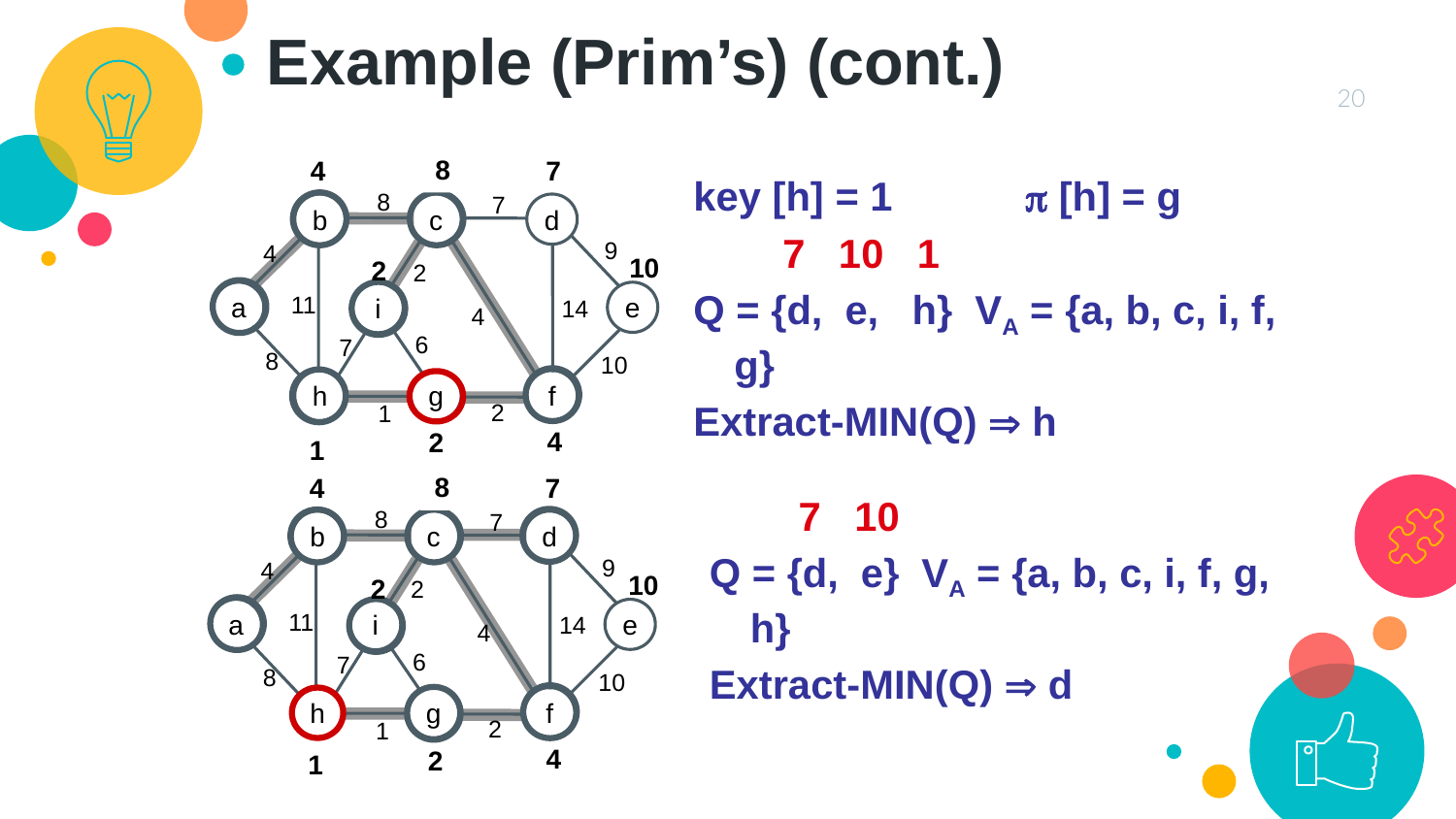

Example (Prim’s) (cont.)
20
8
4
7
10
2
4
2
7
key [h] = 1	π [h] = g
        7   10   1
Q = {d,  e,   h}  VA = {a, b, c, i, f, g}
Extract-MIN(Q) ⇒ h
8
7
b
c
d

9
4

2
a
e
i
11
14
4
6
7

8
10
h
g
f
2
1

1
8
4
7
10
2
4
2
1
        7   10
Q = {d,  e}  VA = {a, b, c, i, f, g, h}
Extract-MIN(Q) ⇒ d

8
7
b
c
d

9
4

2
a
e
i
11
14
4
6
7

8
10
h
g
f
2
1